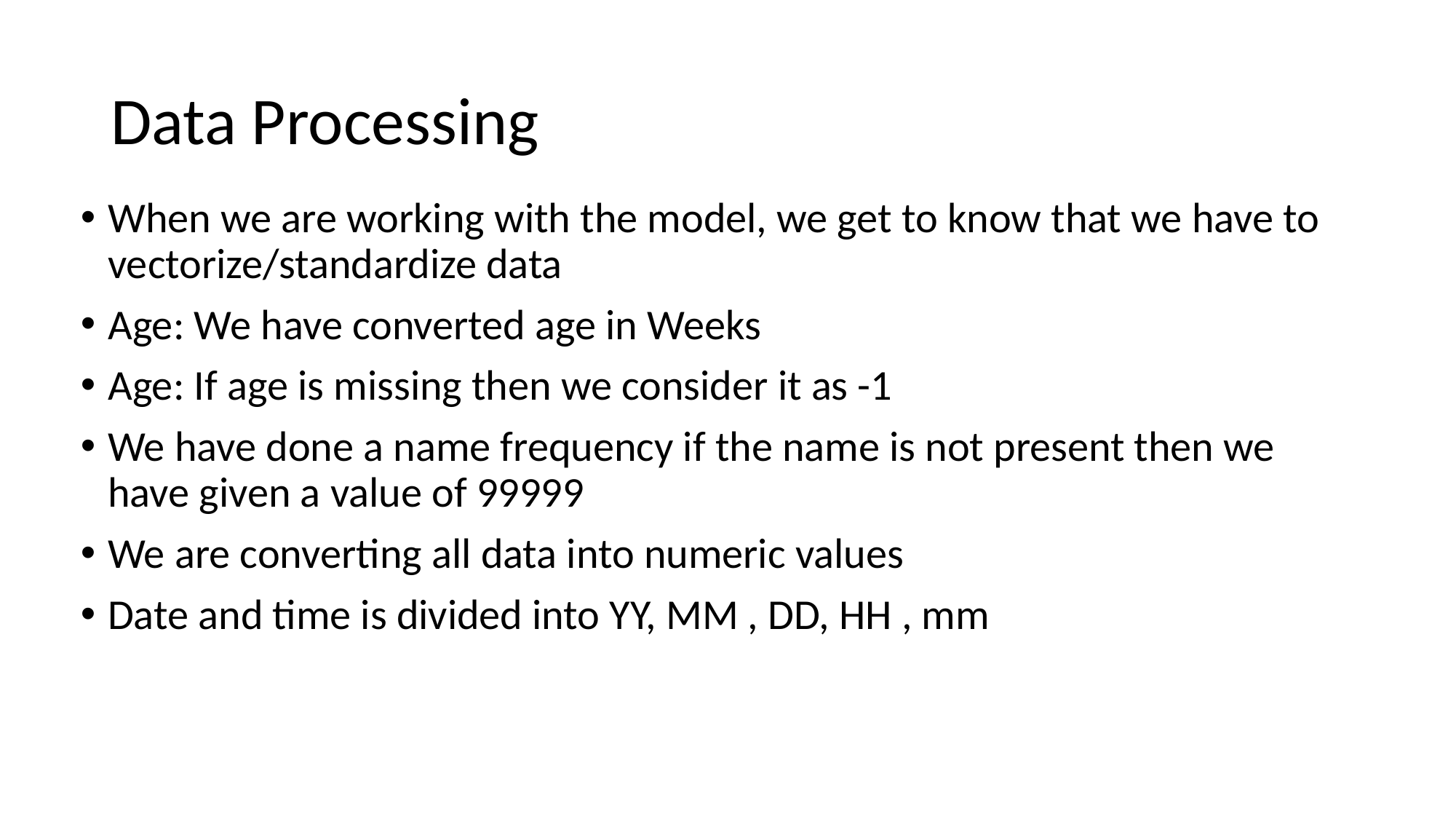

# Data Processing
When we are working with the model, we get to know that we have to vectorize/standardize data
Age: We have converted age in Weeks
Age: If age is missing then we consider it as -1
We have done a name frequency if the name is not present then we have given a value of 99999
We are converting all data into numeric values
Date and time is divided into YY, MM , DD, HH , mm